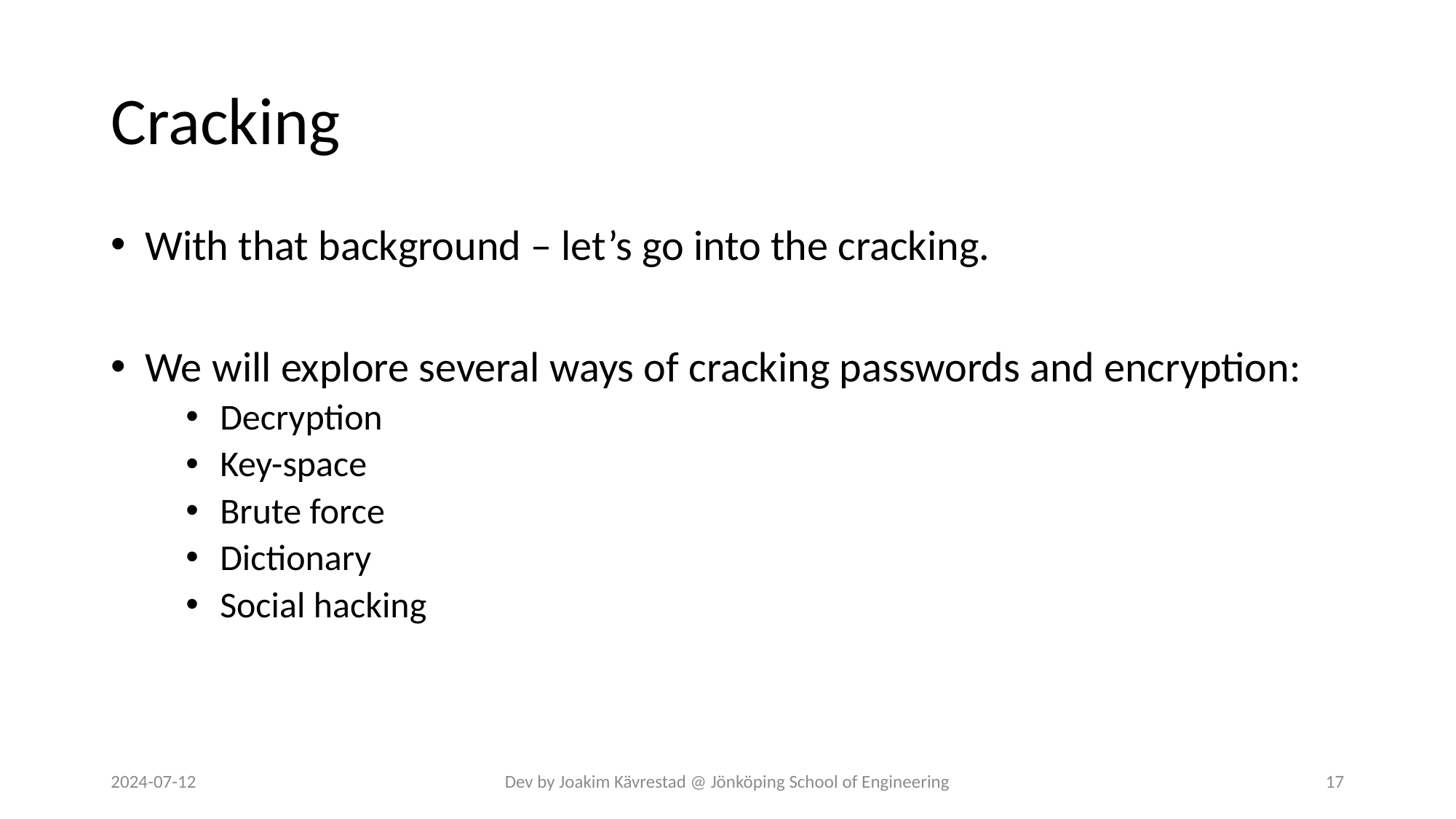

# Cracking
With that background – let’s go into the cracking.

We will explore several ways of cracking passwords and encryption:
Decryption
Key-space
Brute force
Dictionary
Social hacking

2024-07-12
Dev by Joakim Kävrestad @ Jönköping School of Engineering
17